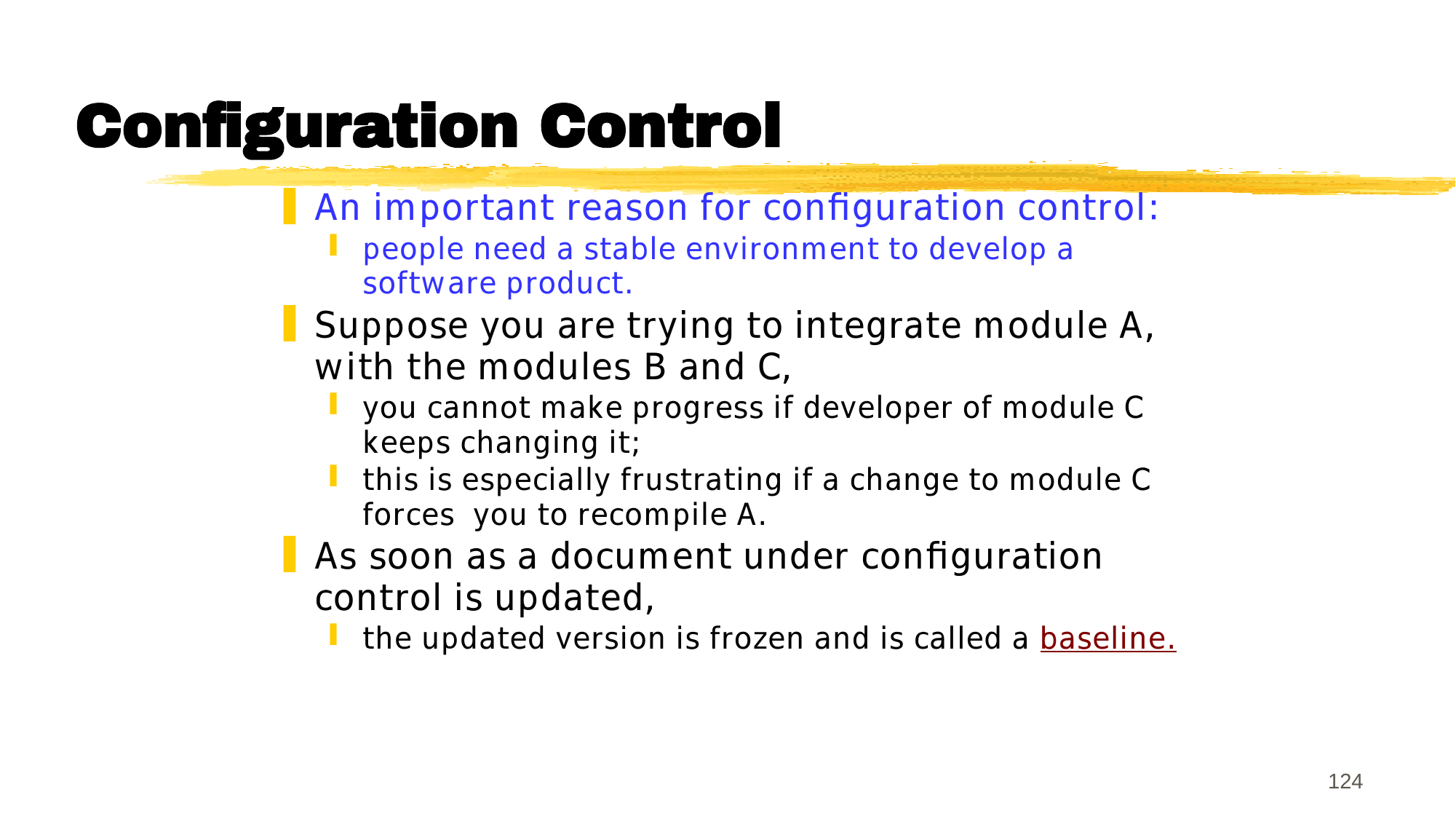

# Configuration Control
An important reason for configuration control:
people need a stable environment to develop a software product.
Suppose you are trying to integrate module A, with the modules B and C,
you cannot make progress if developer of module C keeps changing it;
this is especially frustrating if a change to module C forces  you to recompile A.
As soon as a document under configuration control is updated,
the updated version is frozen and is called a baseline.
124